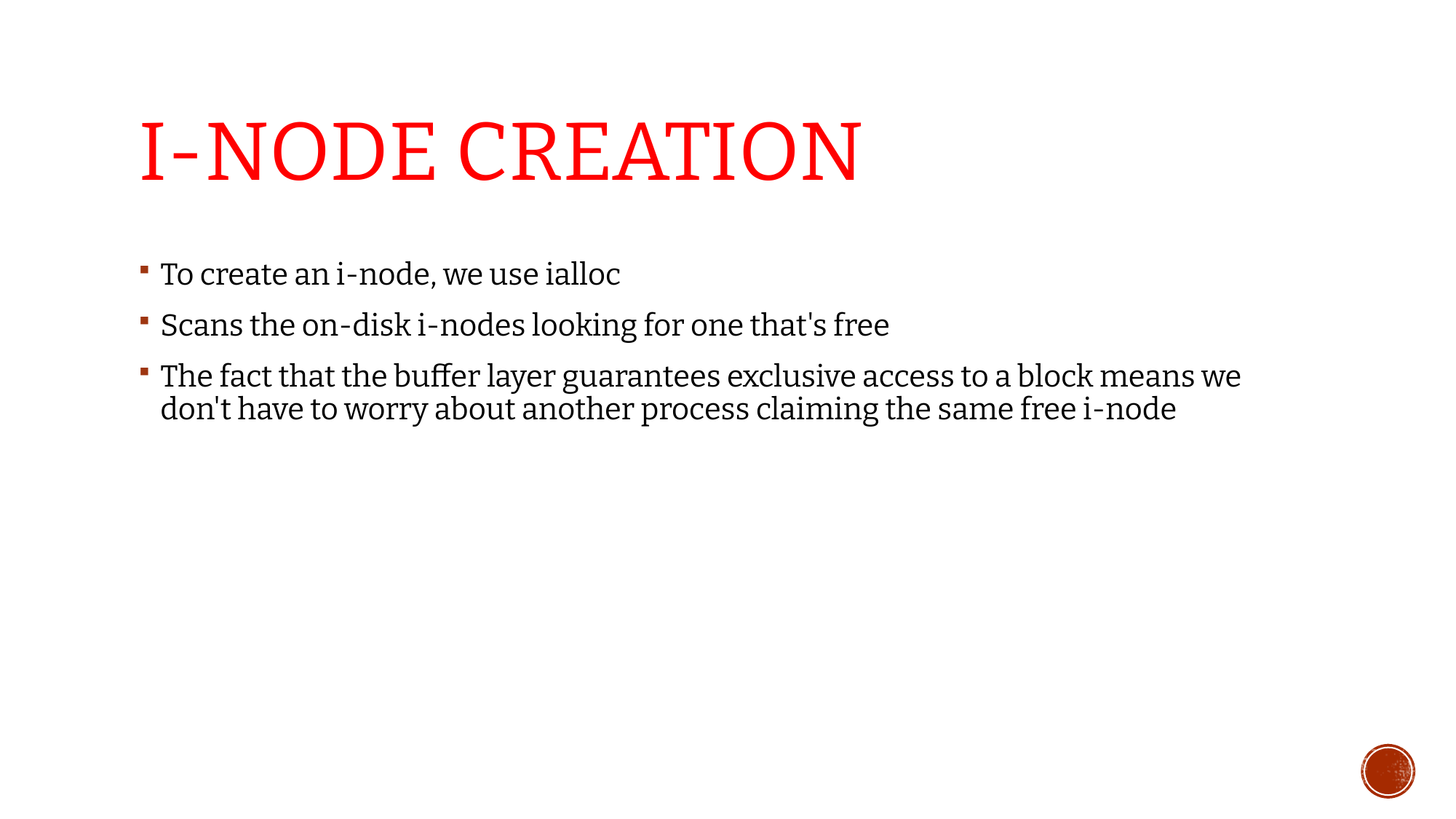

# i-node Creation
To create an i-node, we use ialloc
Scans the on-disk i-nodes looking for one that's free
The fact that the buffer layer guarantees exclusive access to a block means we don't have to worry about another process claiming the same free i-node